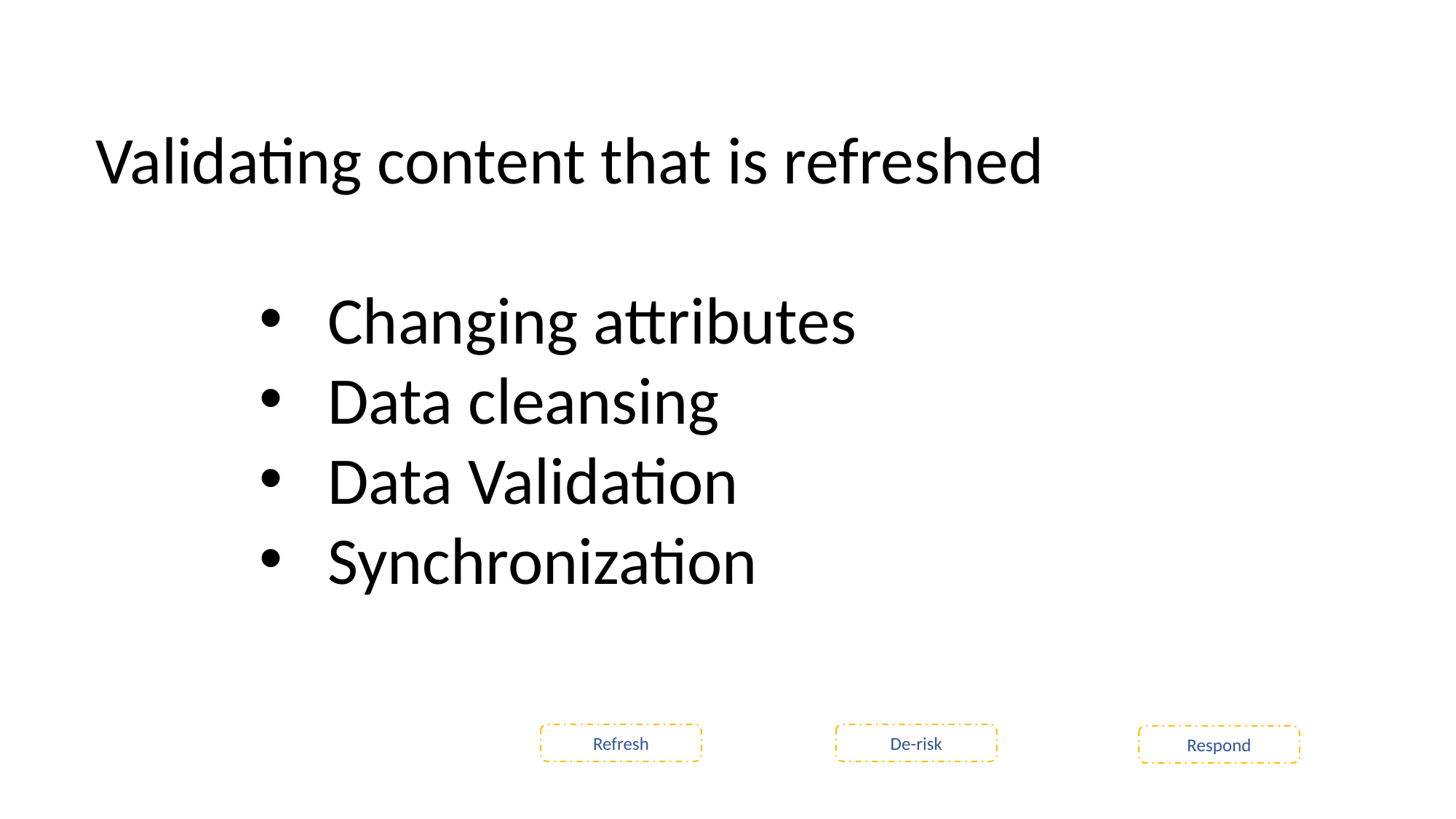

Validating content that is refreshed

Changing attributes
Data cleansing
Data Validation
Synchronization

Refresh
De-risk
Respond